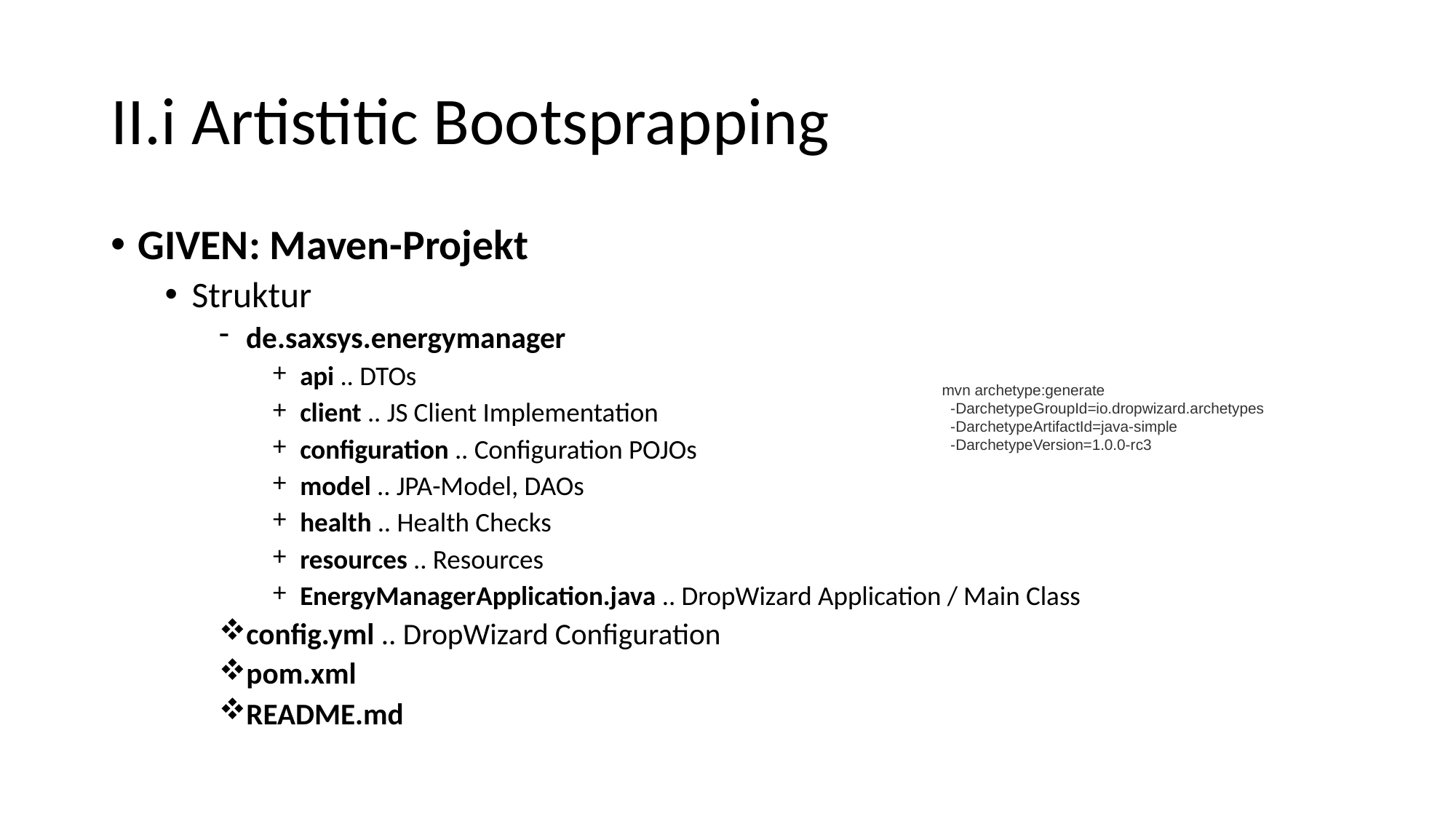

# II.i Artistitic Bootsprapping
GIVEN: Maven-Projekt
Struktur
de.saxsys.energymanager
api .. DTOs
client .. JS Client Implementation
configuration .. Configuration POJOs
model .. JPA-Model, DAOs
health .. Health Checks
resources .. Resources
EnergyManagerApplication.java .. DropWizard Application / Main Class
config.yml .. DropWizard Configuration
pom.xml
README.md
mvn archetype:generate
  -DarchetypeGroupId=io.dropwizard.archetypes
  -DarchetypeArtifactId=java-simple
  -DarchetypeVersion=1.0.0-rc3